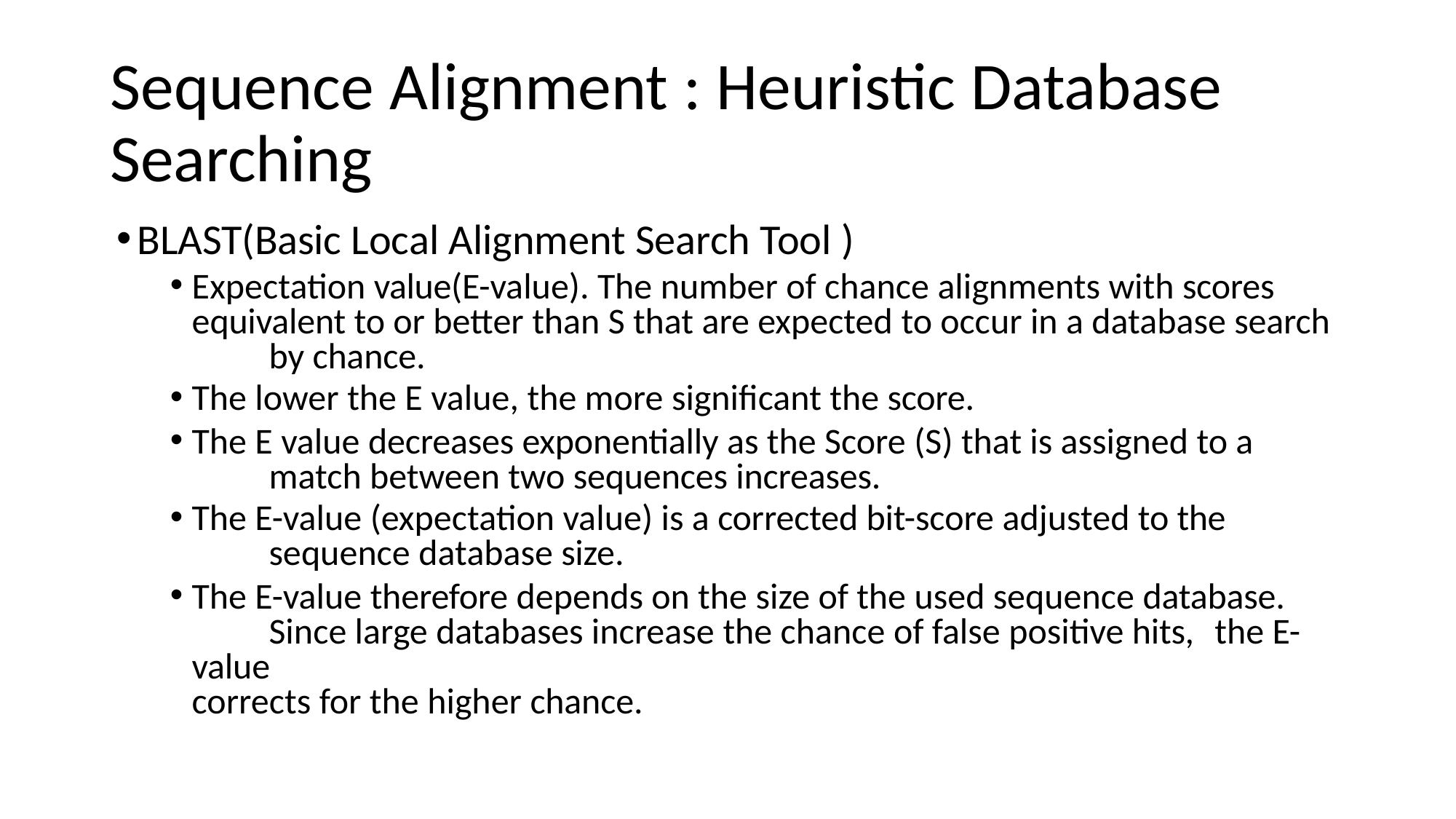

# Sequence Alignment : Heuristic Database Searching
BLAST(Basic Local Alignment Search Tool )
Expectation value(E-value). The number of chance alignments with scores 	equivalent to or better than S that are expected to occur in a database search 	by chance.
The lower the E value, the more significant the score.
The E value decreases exponentially as the Score (S) that is assigned to a 	match between two sequences increases.
The E-value (expectation value) is a corrected bit-score adjusted to the 	sequence database size.
The E-value therefore depends on the size of the used sequence database. 	Since large databases increase the chance of false positive hits,	the E-value 	corrects for the higher chance.